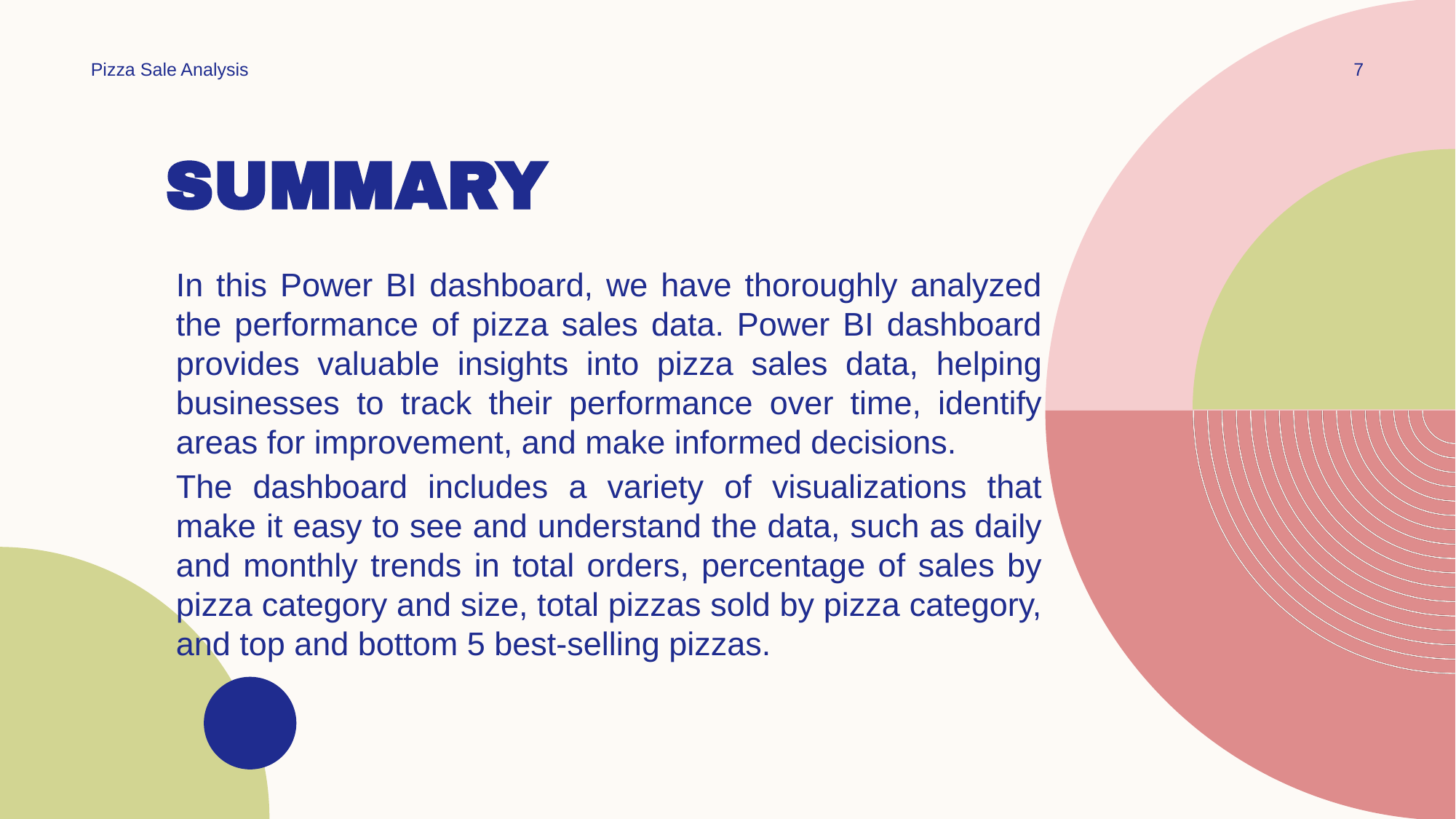

7
Pizza Sale Analysis
# summary
In this Power BI dashboard, we have thoroughly analyzed the performance of pizza sales data. Power BI dashboard provides valuable insights into pizza sales data, helping businesses to track their performance over time, identify areas for improvement, and make informed decisions.
The dashboard includes a variety of visualizations that make it easy to see and understand the data, such as daily and monthly trends in total orders, percentage of sales by pizza category and size, total pizzas sold by pizza category, and top and bottom 5 best-selling pizzas.